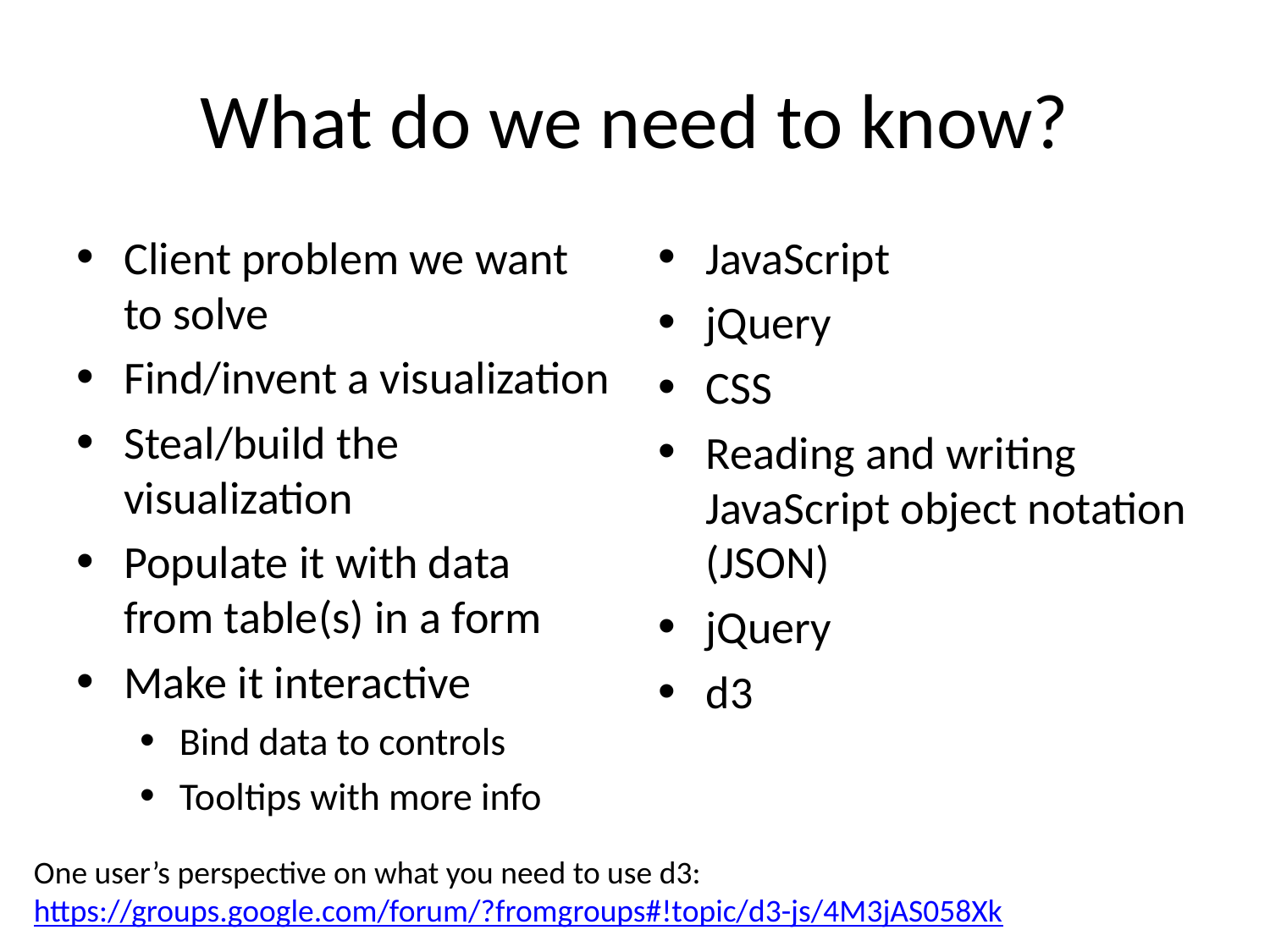

# What do we need to know?
Client problem we want to solve
Find/invent a visualization
Steal/build the visualization
Populate it with data from table(s) in a form
Make it interactive
Bind data to controls
Tooltips with more info
JavaScript
jQuery
CSS
Reading and writing JavaScript object notation (JSON)
jQuery
d3

One user’s perspective on what you need to use d3: https://groups.google.com/forum/?fromgroups#!topic/d3-js/4M3jAS058Xk